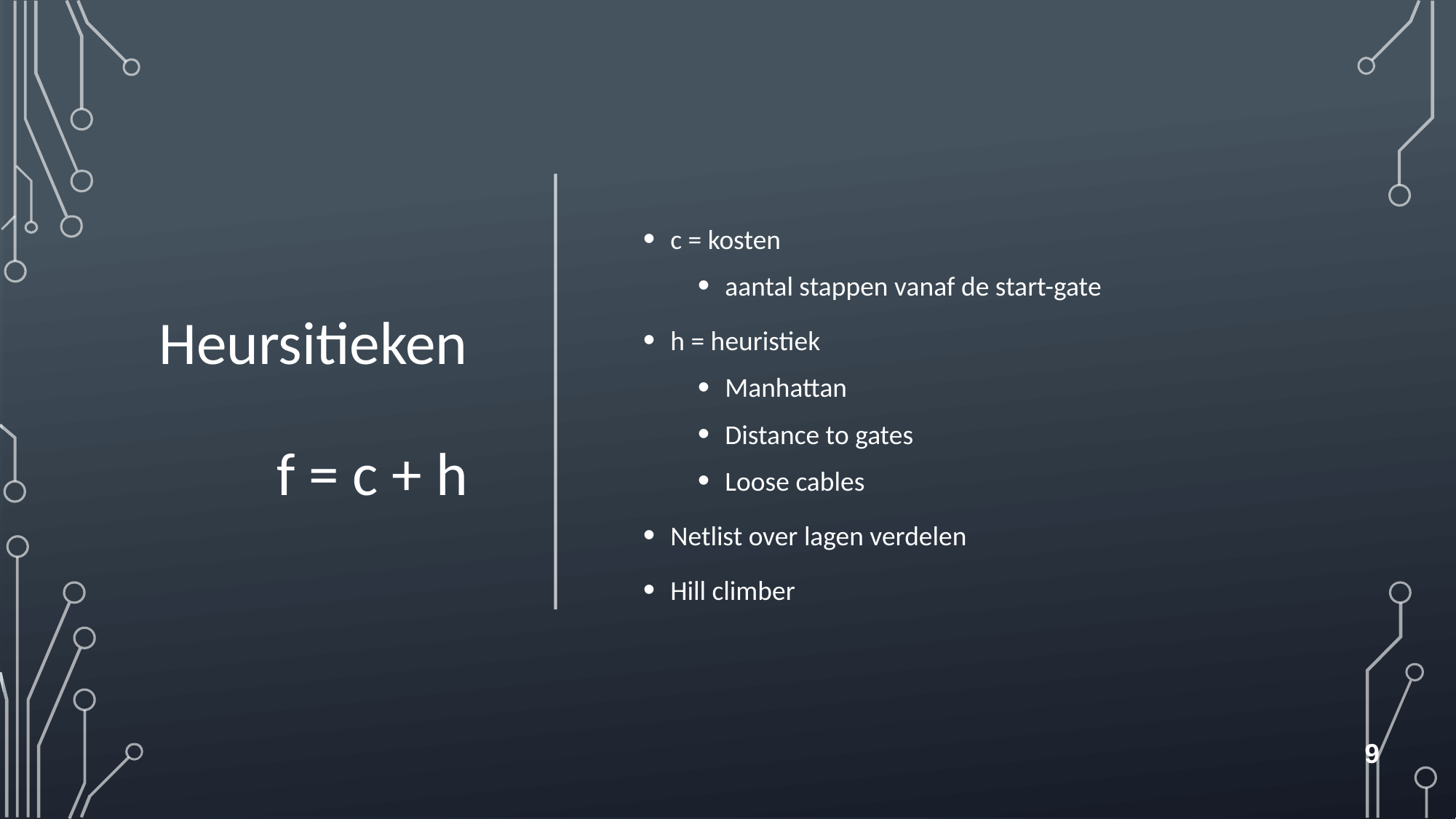

# Heursitieken f = c + h
c = kosten
aantal stappen vanaf de start-gate
h = heuristiek
Manhattan
Distance to gates
Loose cables
Netlist over lagen verdelen
Hill climber
9